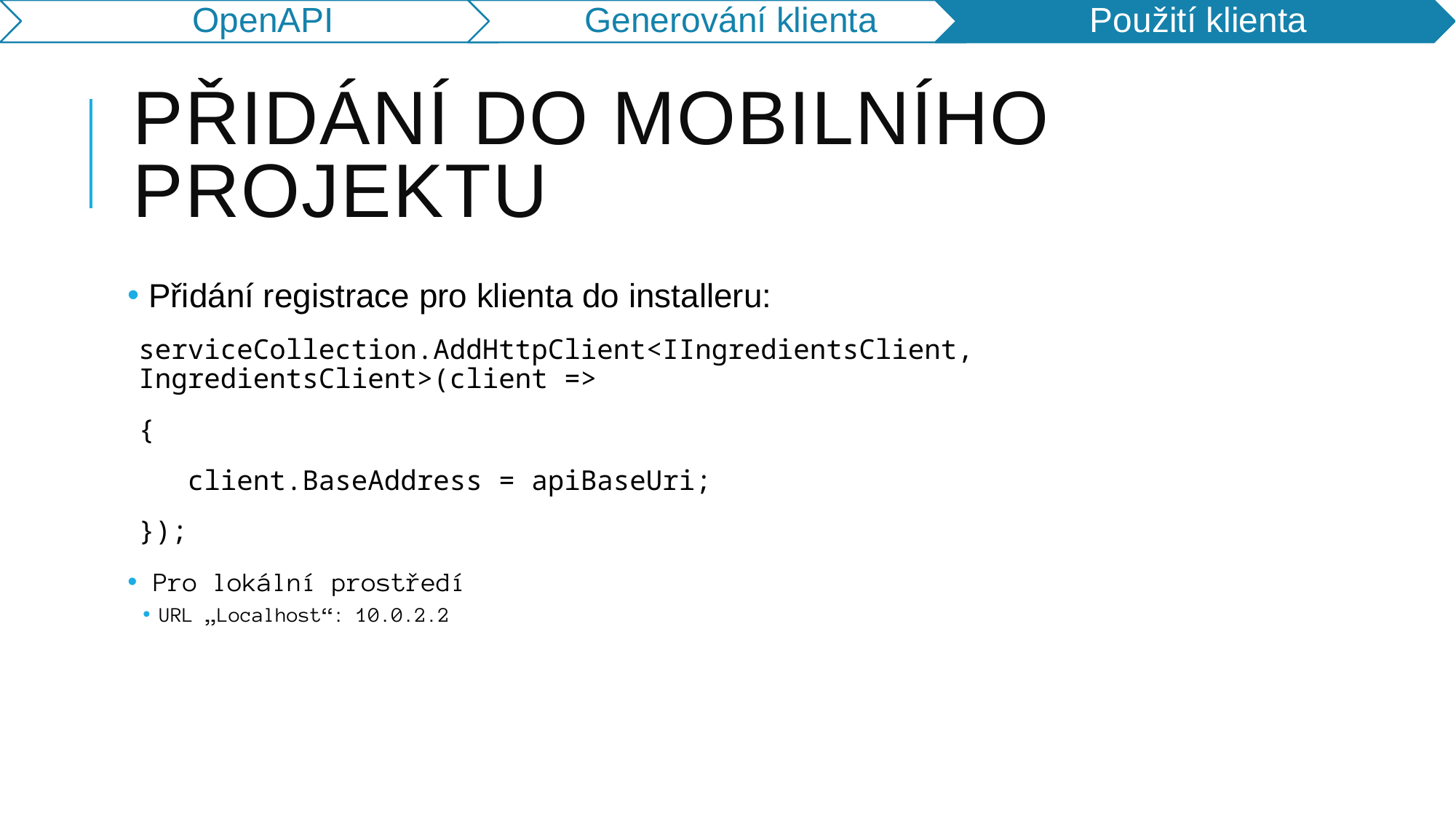

OpenAPI
Generování klienta
Použití klienta
# Přidání do Mobilního projektu
 Přidání registrace pro klienta do installeru:
serviceCollection.AddHttpClient<IIngredientsClient, IngredientsClient>(client =>
{
   client.BaseAddress = apiBaseUri;
});
 Pro lokální prostředí
URL „Localhost“: 10.0.2.2